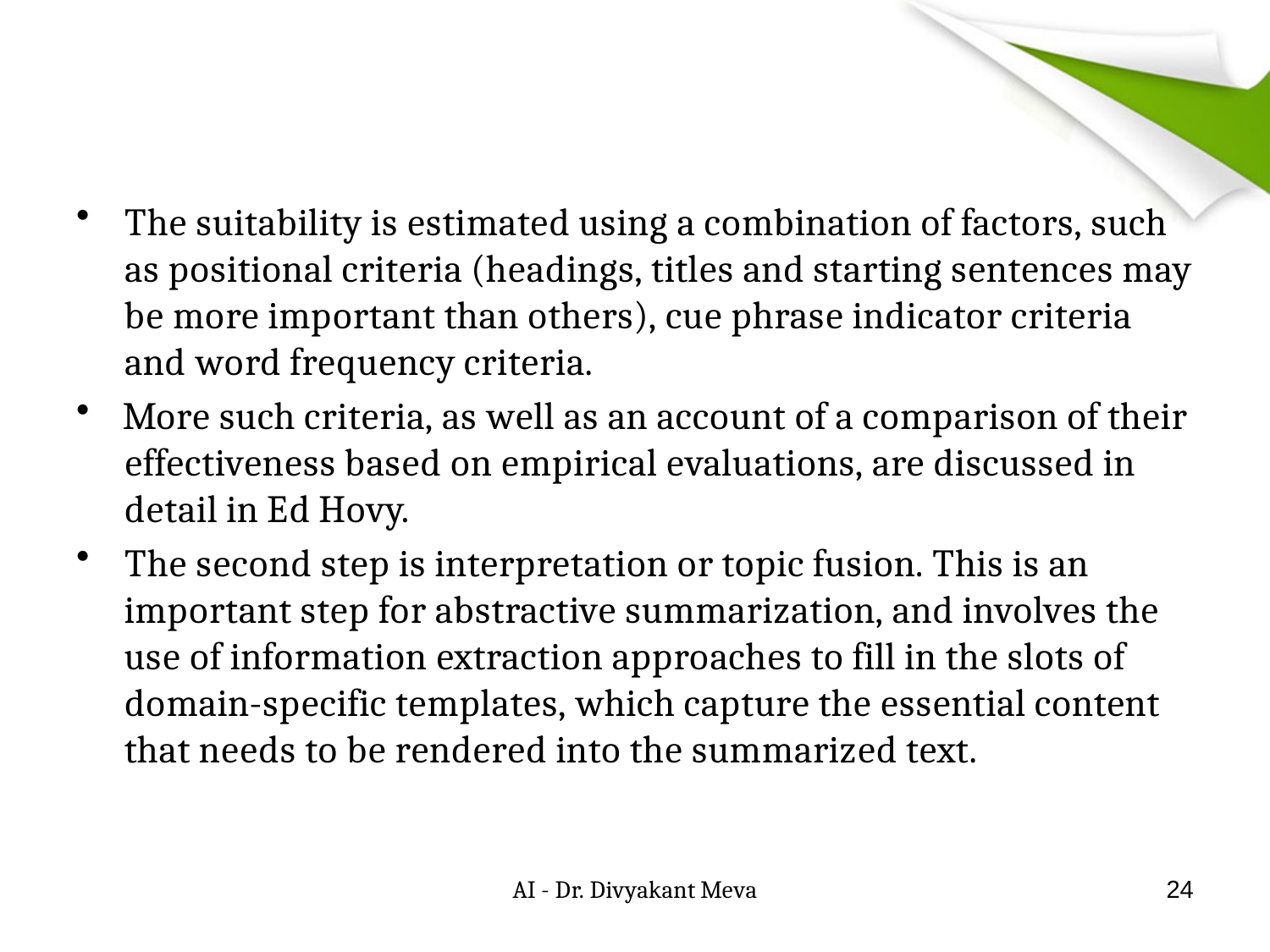

#
The suitability is estimated using a combination of factors, such as positional criteria (headings, titles and starting sentences may be more important than others), cue phrase indicator criteria and word frequency criteria.
More such criteria, as well as an account of a comparison of their effectiveness based on empirical evaluations, are discussed in detail in Ed Hovy.
The second step is interpretation or topic fusion. This is an important step for abstractive summarization, and involves the use of information extraction approaches to fill in the slots of domain-specific templates, which capture the essential content that needs to be rendered into the summarized text.

AI - Dr. Divyakant Meva
24